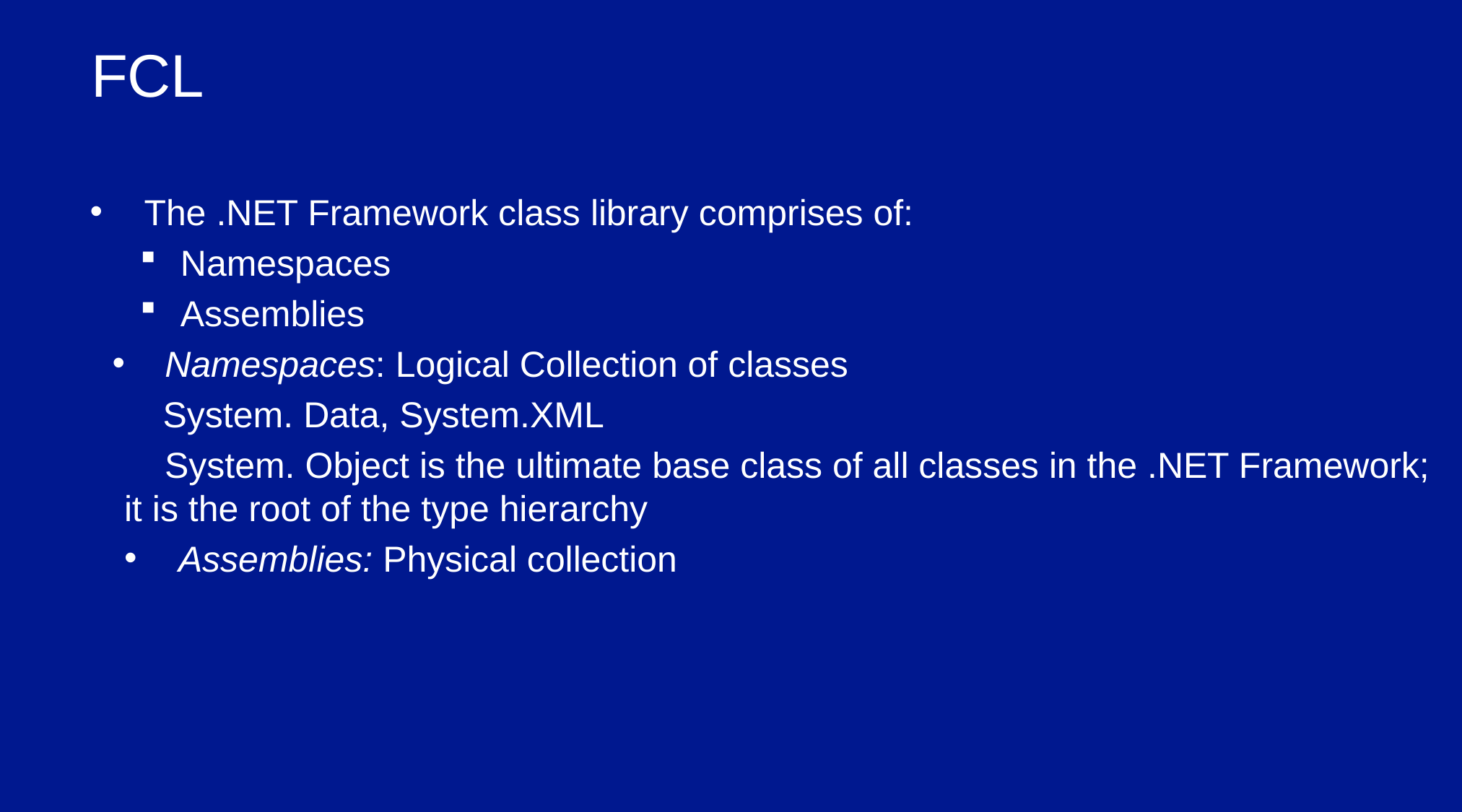

# FCL

The .NET Framework class library comprises of:
Namespaces
Assemblies
   Namespaces: Logical Collection of classes
     System. Data, System.XML
    System. Object is the ultimate base class of all classes in the .NET Framework; it is the root of the type hierarchy
Assemblies: Physical collection